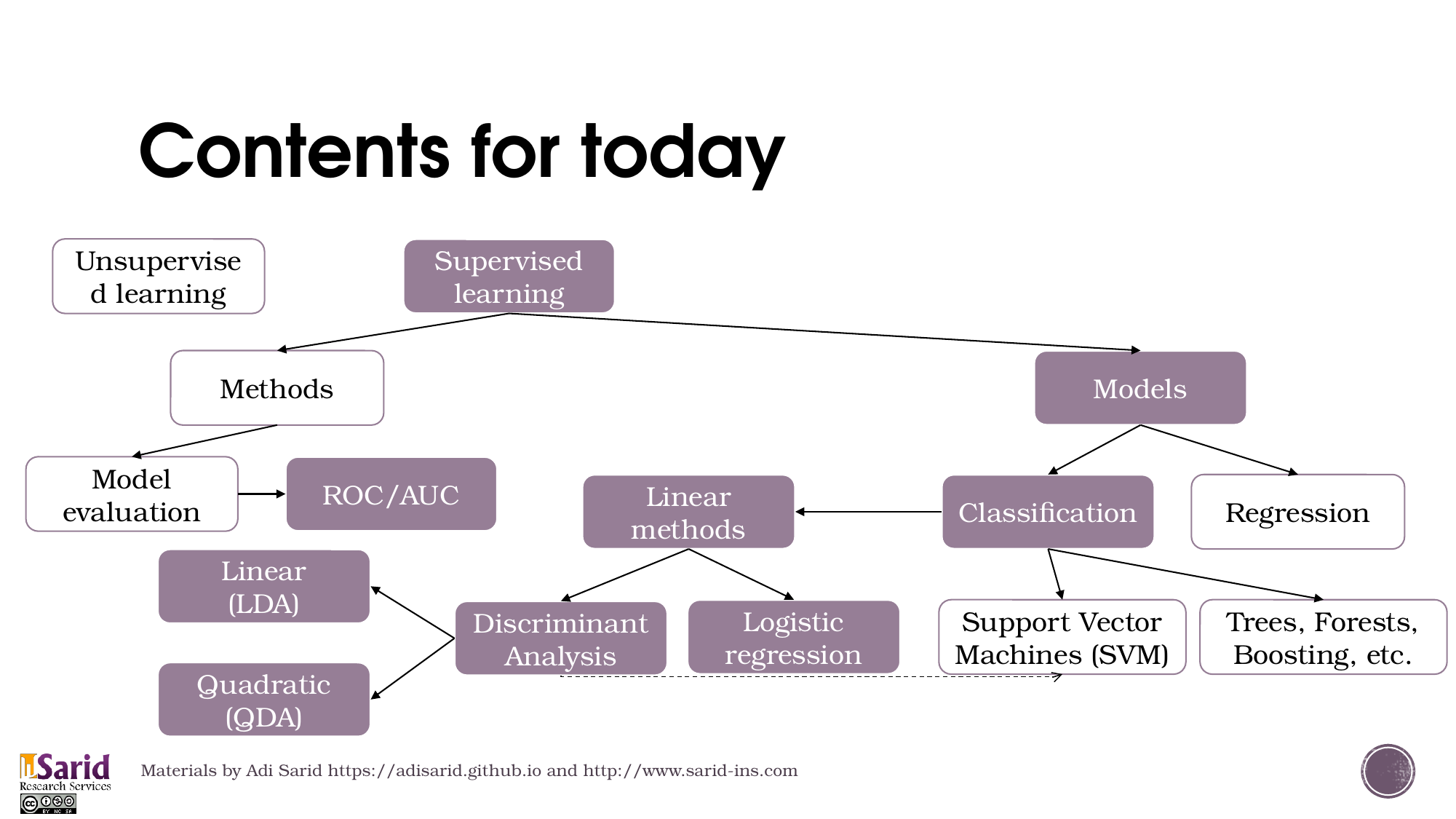

# Contents for today
Unsupervised learning
Supervised learning
Methods
Models
Model evaluation
ROC/AUC
Regression
Linear methods
Classification
Linear
(LDA)
Logistic regression
Support Vector Machines (SVM)
Trees, Forests, Boosting, etc.
Discriminant Analysis
Quadratic (QDA)
Materials by Adi Sarid https://adisarid.github.io and http://www.sarid-ins.com
2